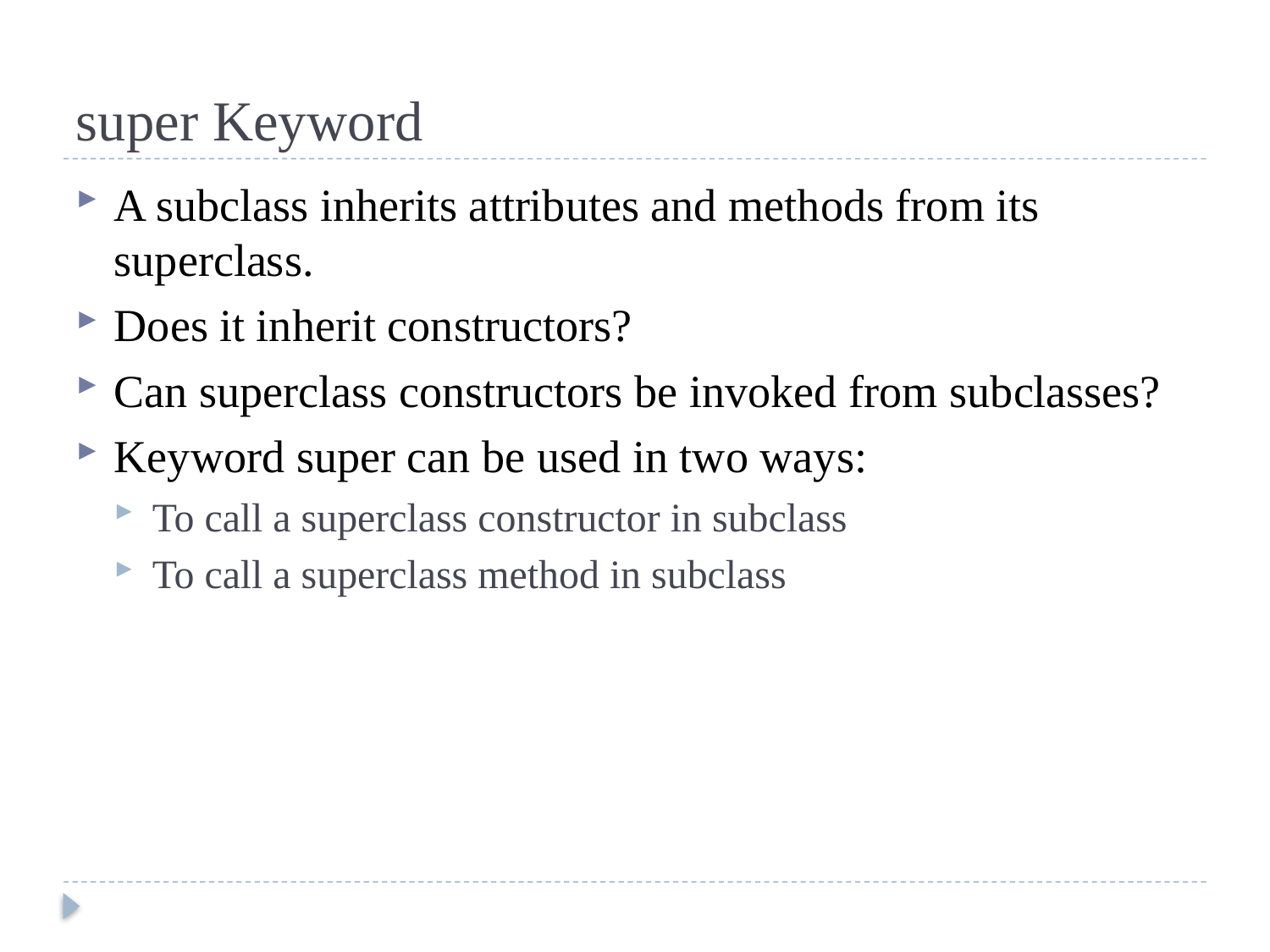

# super Keyword
A subclass inherits attributes and methods from its superclass.
Does it inherit constructors?
Can superclass constructors be invoked from subclasses?
Keyword super can be used in two ways:
To call a superclass constructor in subclass
To call a superclass method in subclass